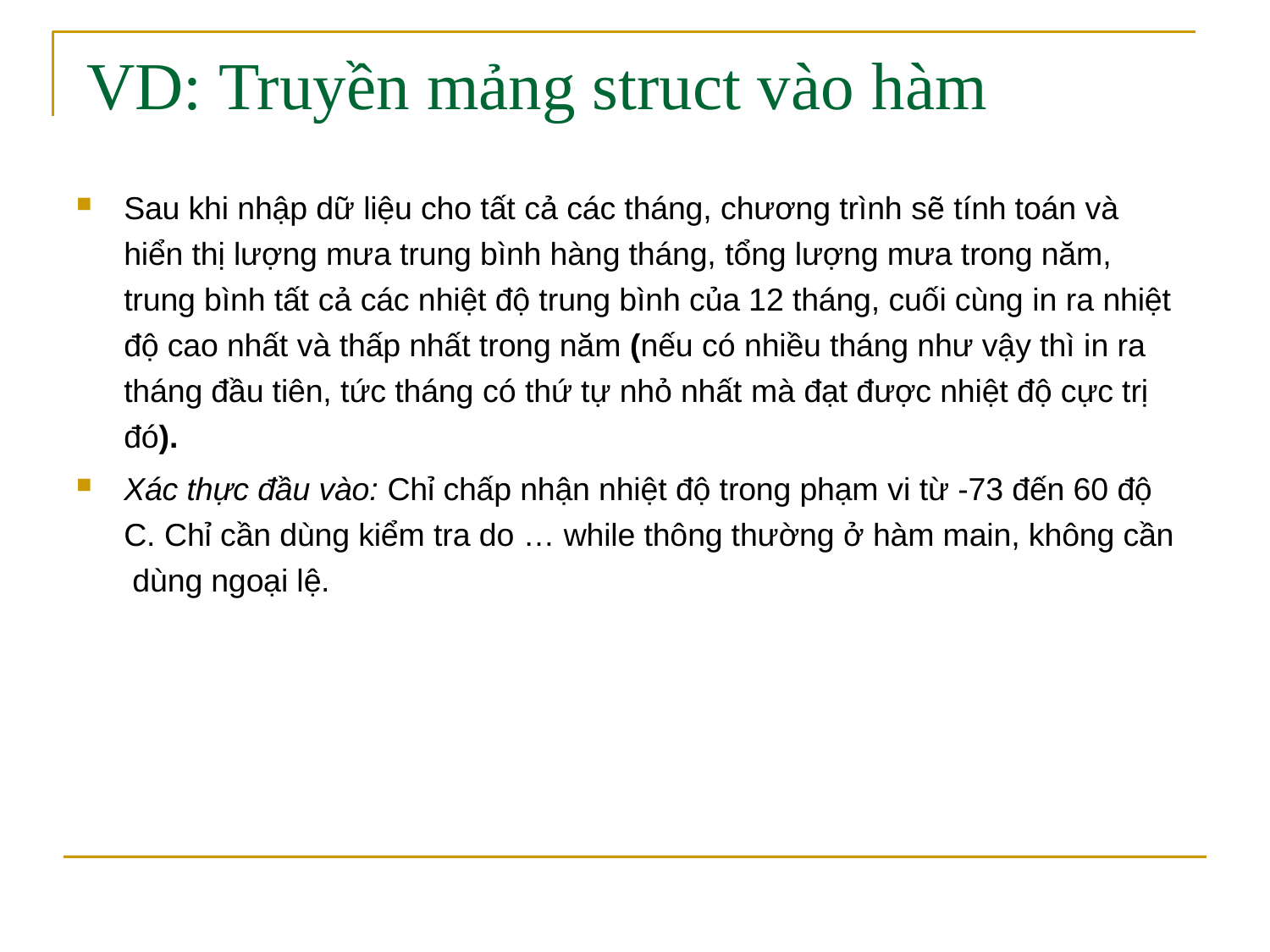

# VD: Truyền mảng struct vào hàm
Sau khi nhập dữ liệu cho tất cả các tháng, chương trình sẽ tính toán và  hiển thị lượng mưa trung bình hàng tháng, tổng lượng mưa trong năm,  trung bình tất cả các nhiệt độ trung bình của 12 tháng, cuối cùng in ra nhiệt  độ cao nhất và thấp nhất trong năm (nếu có nhiều tháng như vậy thì in ra  tháng đầu tiên, tức tháng có thứ tự nhỏ nhất mà đạt được nhiệt độ cực trị  đó).
Xác thực đầu vào: Chỉ chấp nhận nhiệt độ trong phạm vi từ -73 đến 60 độ
C. Chỉ cần dùng kiểm tra do … while thông thường ở hàm main, không cần  dùng ngoại lệ.